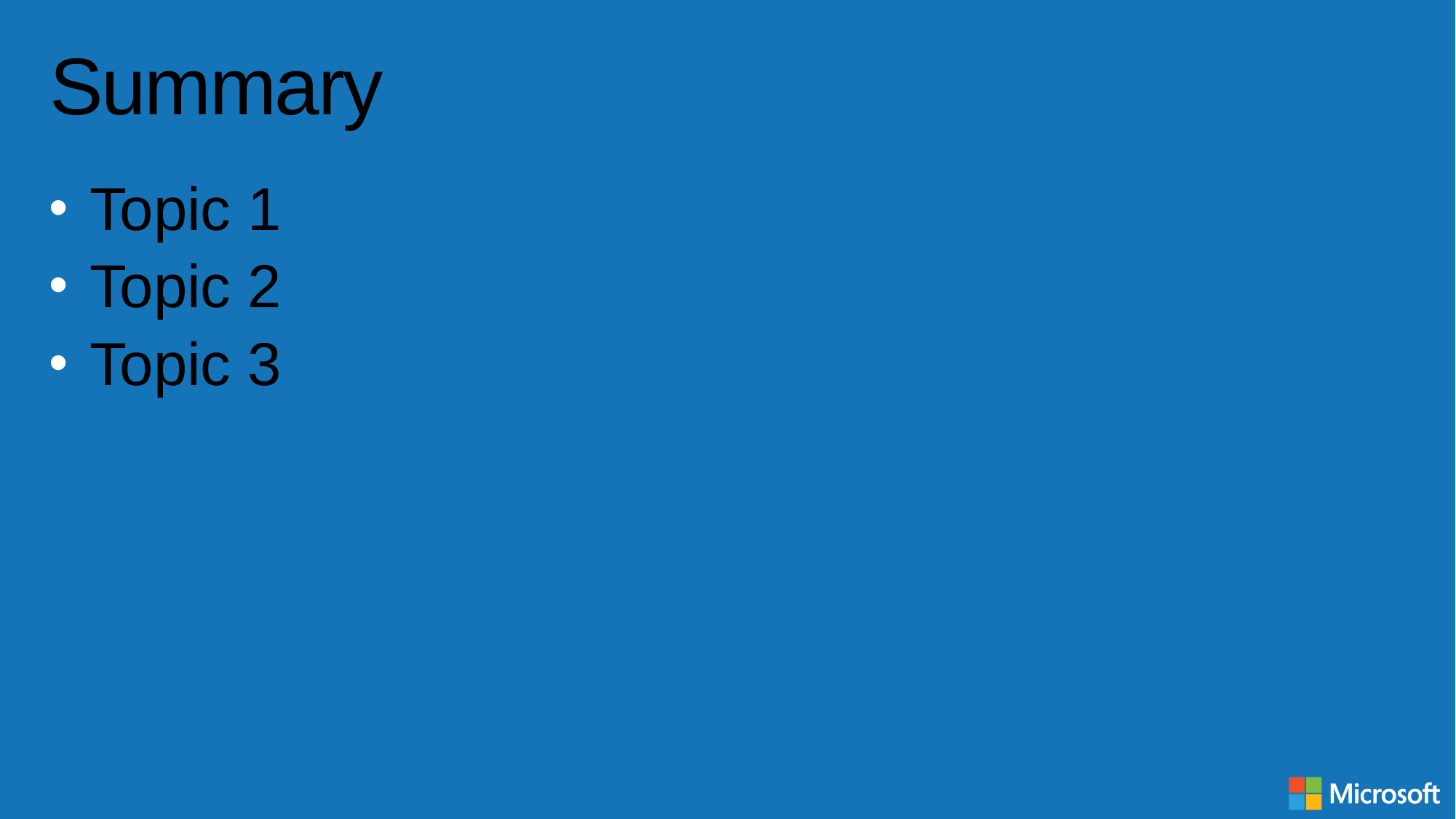

# Summary
Topic 1
Topic 2
Topic 3